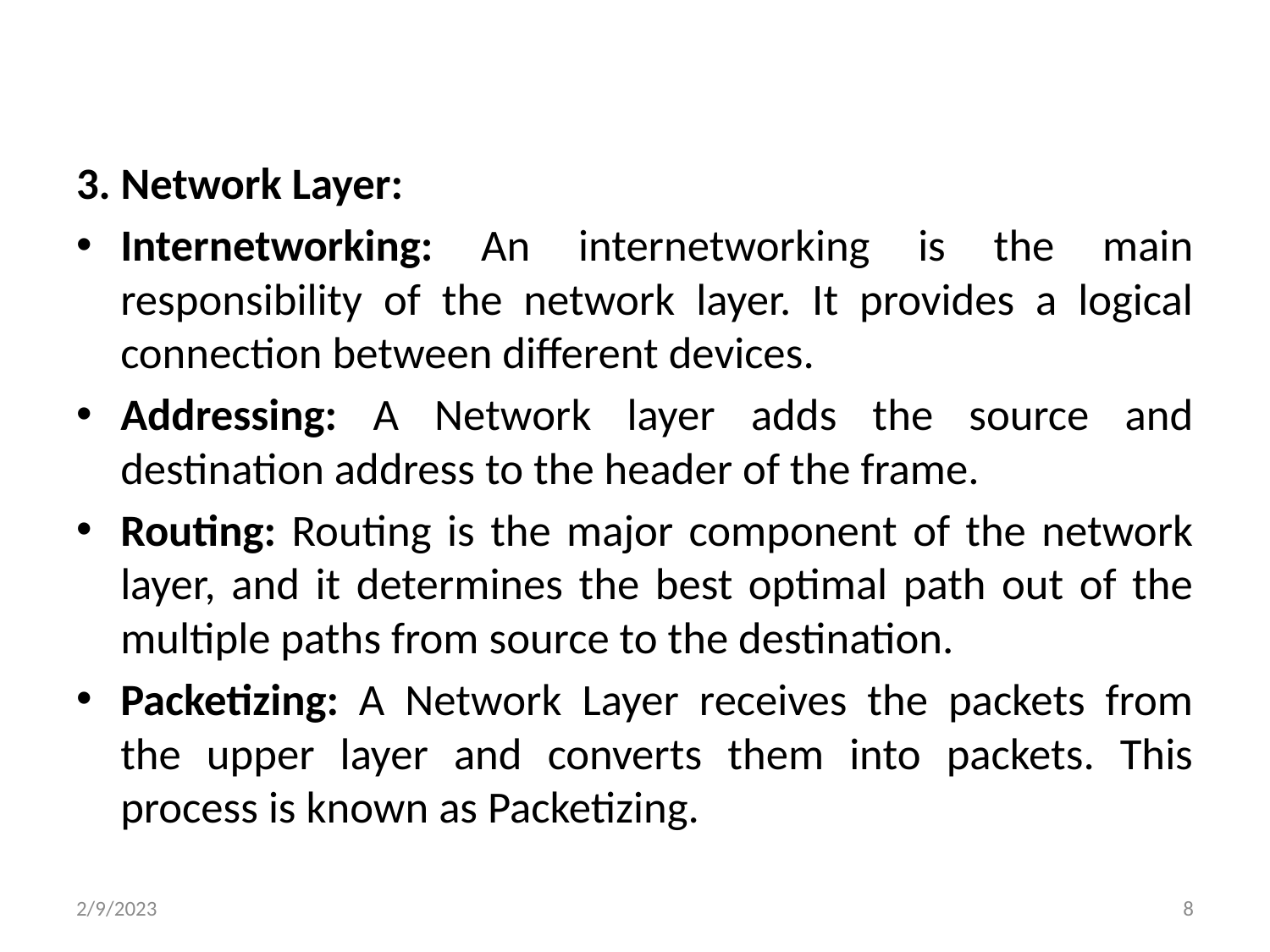

#
3. Network Layer:
Internetworking: An internetworking is the main responsibility of the network layer. It provides a logical connection between different devices.
Addressing: A Network layer adds the source and destination address to the header of the frame.
Routing: Routing is the major component of the network layer, and it determines the best optimal path out of the multiple paths from source to the destination.
Packetizing: A Network Layer receives the packets from the upper layer and converts them into packets. This process is known as Packetizing.

2/9/2023
8